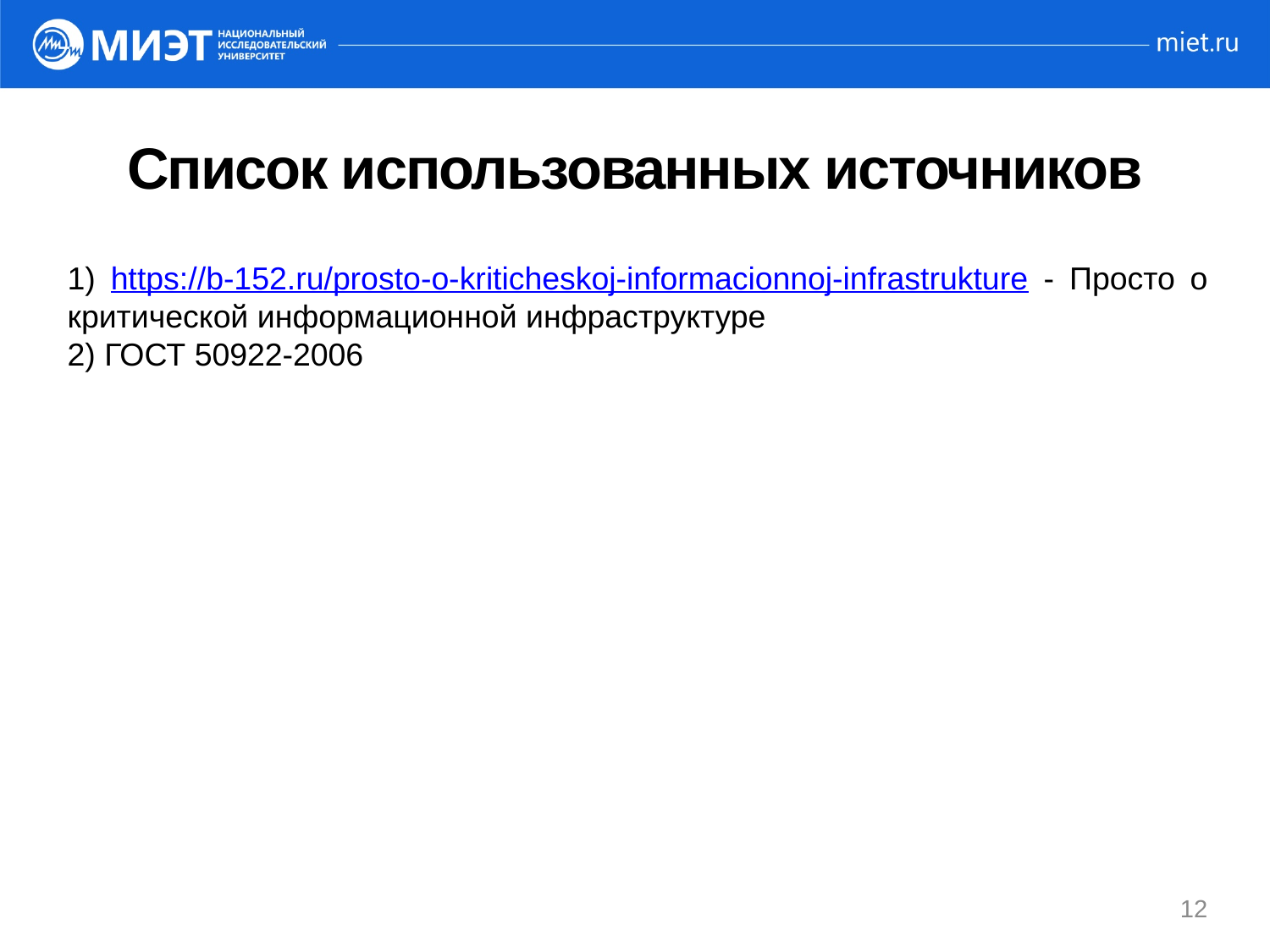

# Список использованных источников
1) https://b-152.ru/prosto-o-kriticheskoj-informacionnoj-infrastrukture - Просто о критической информационной инфраструктуре
2) ГОСТ 50922-2006

12